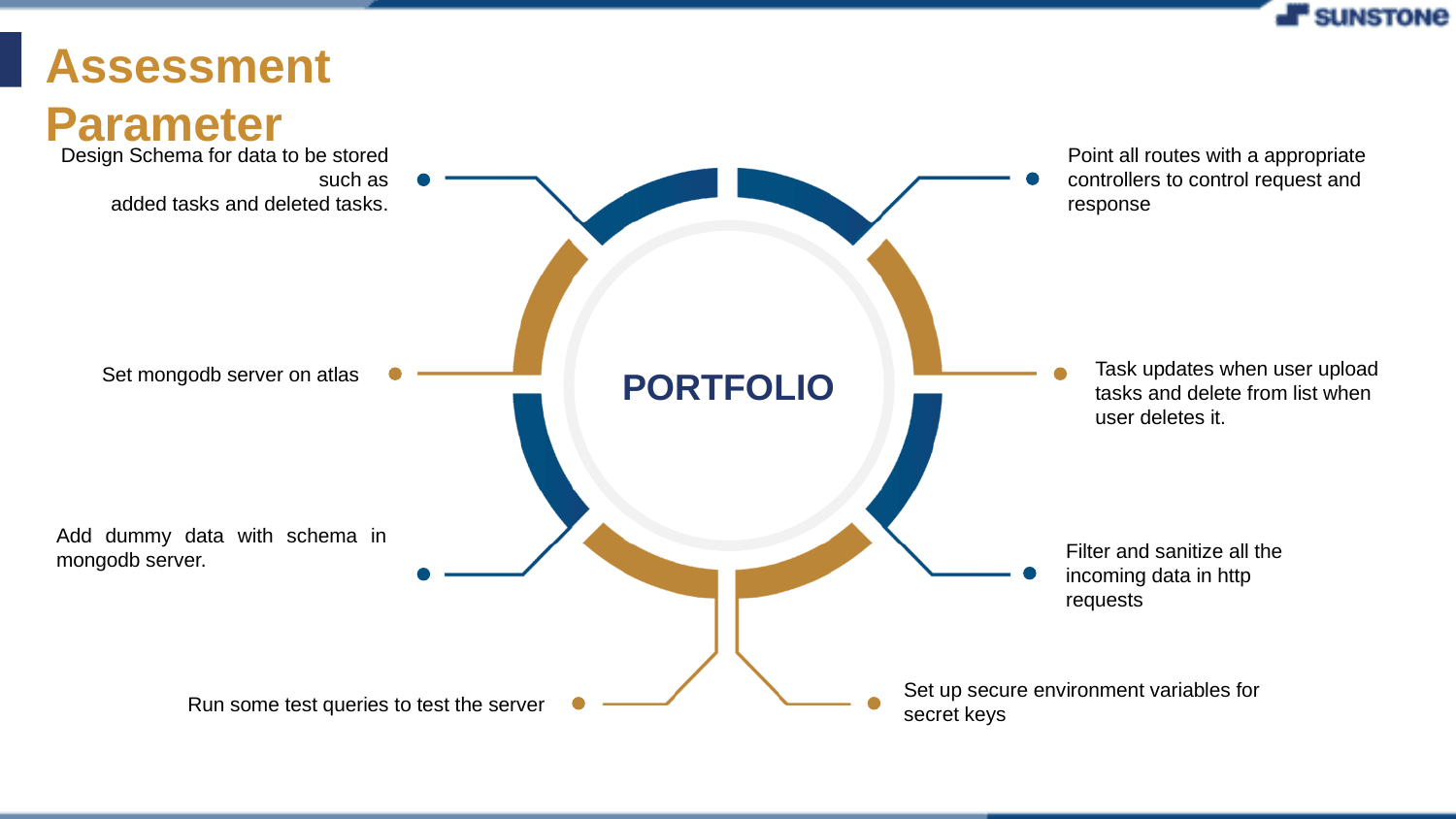

Assessment Parameter
Point all routes with a appropriate controllers to control request and response
Design Schema for data to be stored such as
added tasks and deleted tasks.
Set mongodb server on atlas
Task updates when user upload tasks and delete from list when user deletes it.
PORTFOLIO
Add dummy data with schema in mongodb server.
Filter and sanitize all the incoming data in http requests
Run some test queries to test the server
Set up secure environment variables for secret keys